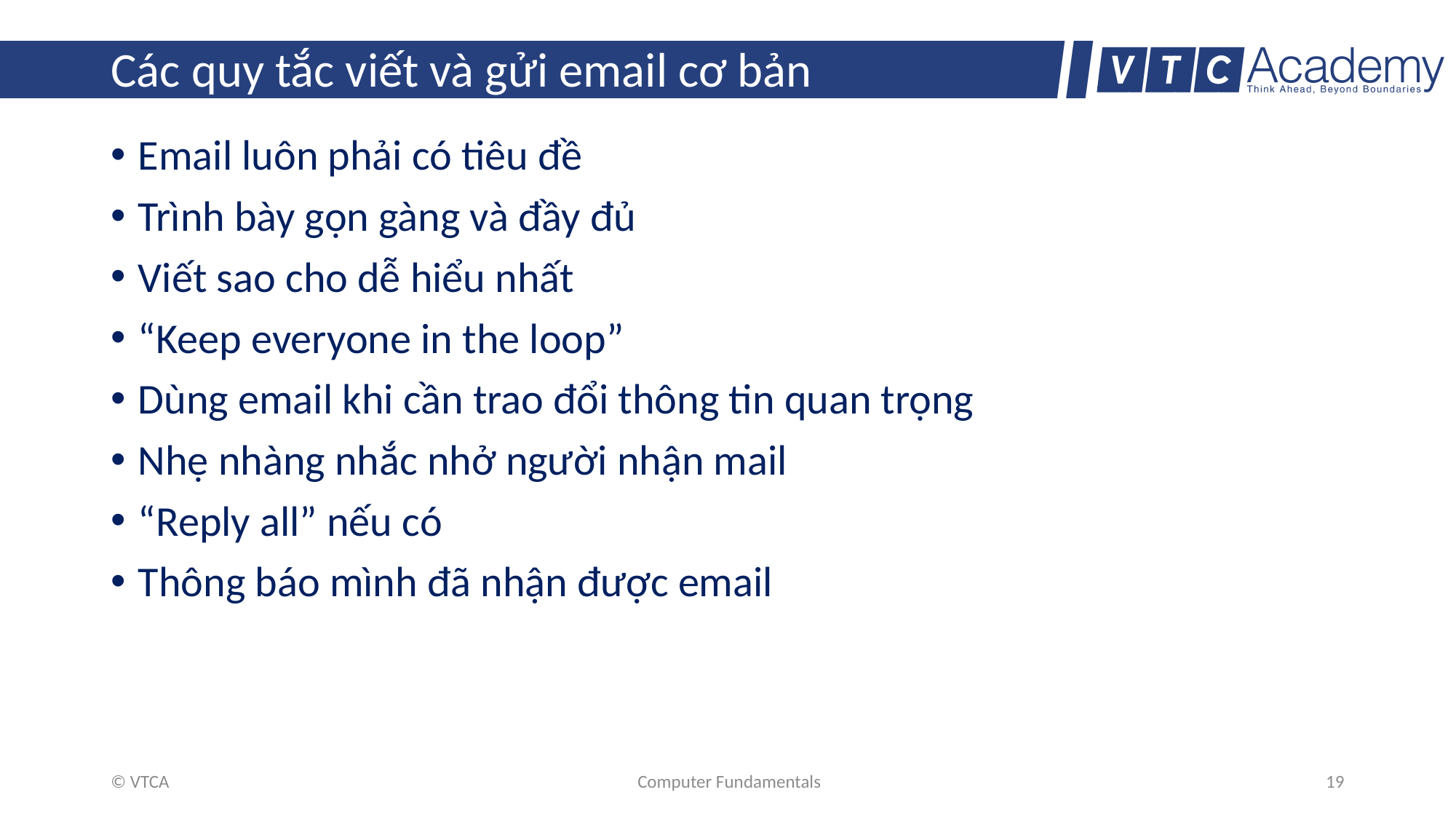

# Các quy tắc viết và gửi email cơ bản
Email luôn phải có tiêu đề
Trình bày gọn gàng và đầy đủ
Viết sao cho dễ hiểu nhất
“Keep everyone in the loop”
Dùng email khi cần trao đổi thông tin quan trọng
Nhẹ nhàng nhắc nhở người nhận mail
“Reply all” nếu có
Thông báo mình đã nhận được email
© VTCA
Computer Fundamentals
19